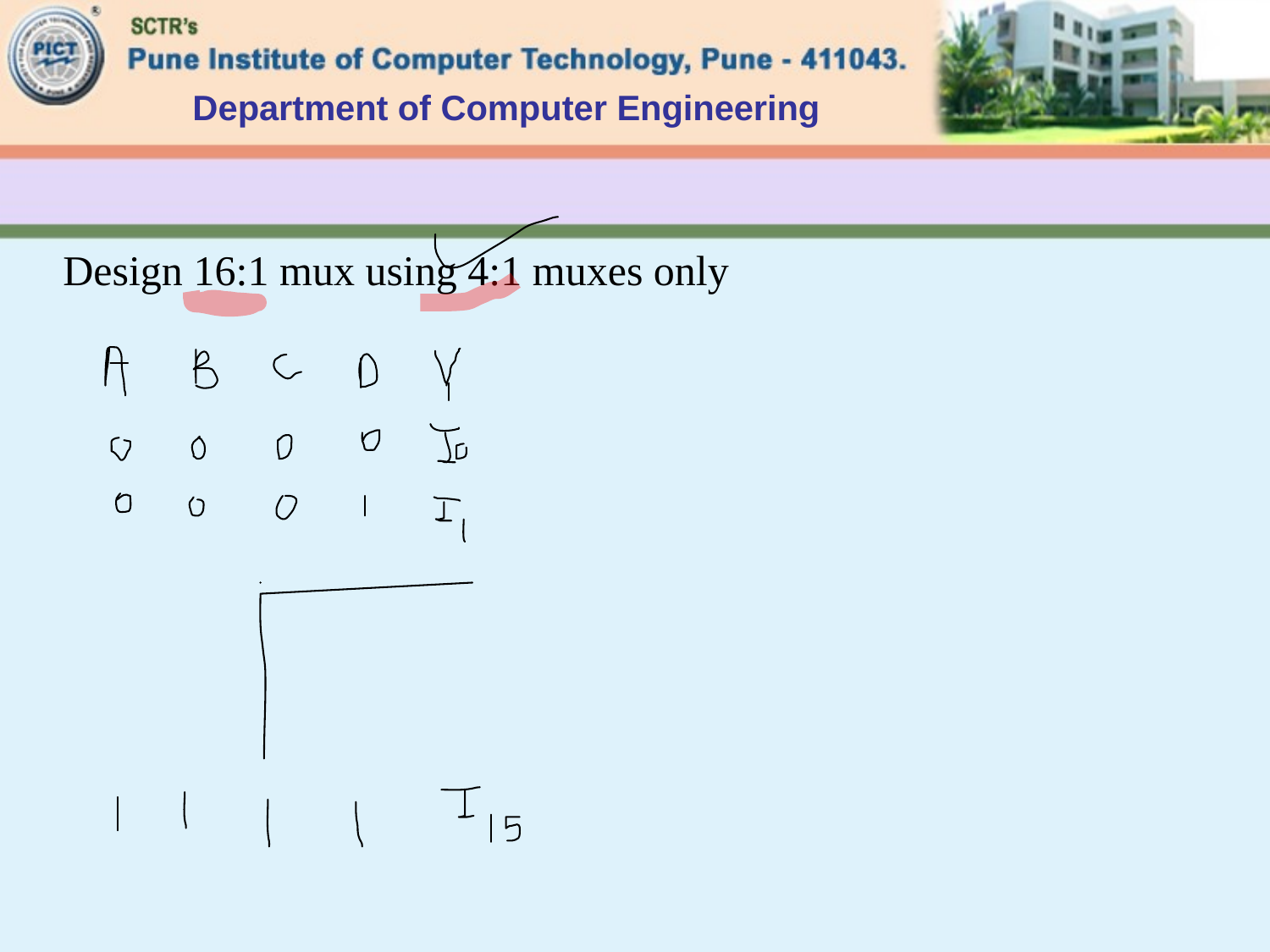

Department of Computer Engineering
#
Design 16:1 mux using 4:1 muxes only